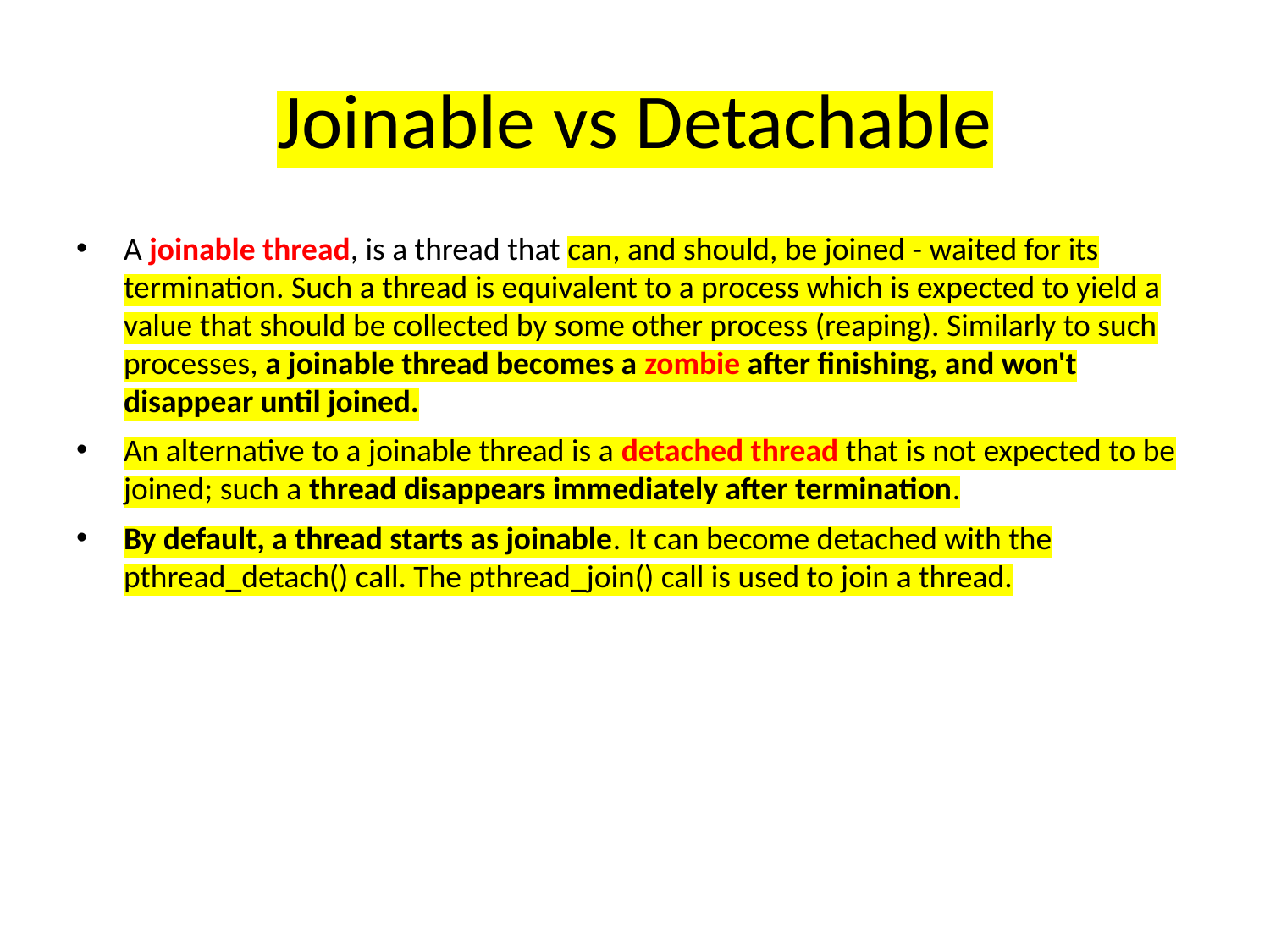

Joinable vs Detachable
A joinable thread, is a thread that can, and should, be joined - waited for its termination. Such a thread is equivalent to a process which is expected to yield a value that should be collected by some other process (reaping). Similarly to such processes, a joinable thread becomes a zombie after finishing, and won't disappear until joined.
An alternative to a joinable thread is a detached thread that is not expected to be joined; such a thread disappears immediately after termination.
By default, a thread starts as joinable. It can become detached with the pthread_detach() call. The pthread_join() call is used to join a thread.